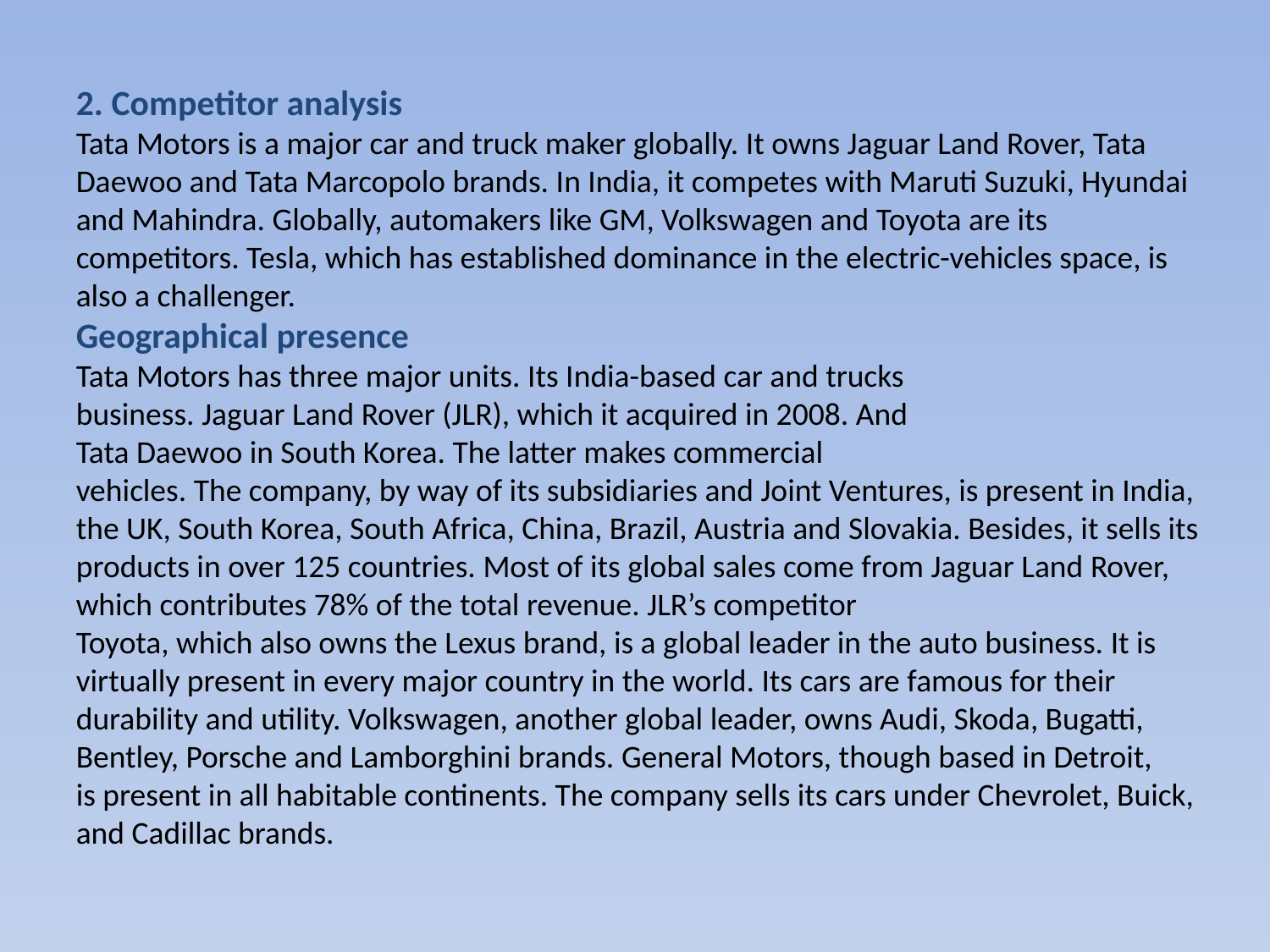

2. Competitor analysis
Tata Motors is a major car and truck maker globally. It owns Jaguar Land Rover, Tata Daewoo and Tata Marcopolo brands. In India, it competes with Maruti Suzuki, Hyundai and Mahindra. Globally, automakers like GM, Volkswagen and Toyota are its competitors. Tesla, which has established dominance in the electric-vehicles space, is also a challenger.
Geographical presence
Tata Motors has three major units. Its India-based car and trucks
business. Jaguar Land Rover (JLR), which it acquired in 2008. And
Tata Daewoo in South Korea. The latter makes commercial
vehicles. The company, by way of its subsidiaries and Joint Ventures, is present in India, the UK, South Korea, South Africa, China, Brazil, Austria and Slovakia. Besides, it sells its products in over 125 countries. Most of its global sales come from Jaguar Land Rover, which contributes 78% of the total revenue. JLR’s competitor
Toyota, which also owns the Lexus brand, is a global leader in the auto business. It is virtually present in every major country in the world. Its cars are famous for their durability and utility. Volkswagen, another global leader, owns Audi, Skoda, Bugatti, Bentley, Porsche and Lamborghini brands. General Motors, though based in Detroit,
is present in all habitable continents. The company sells its cars under Chevrolet, Buick, and Cadillac brands.